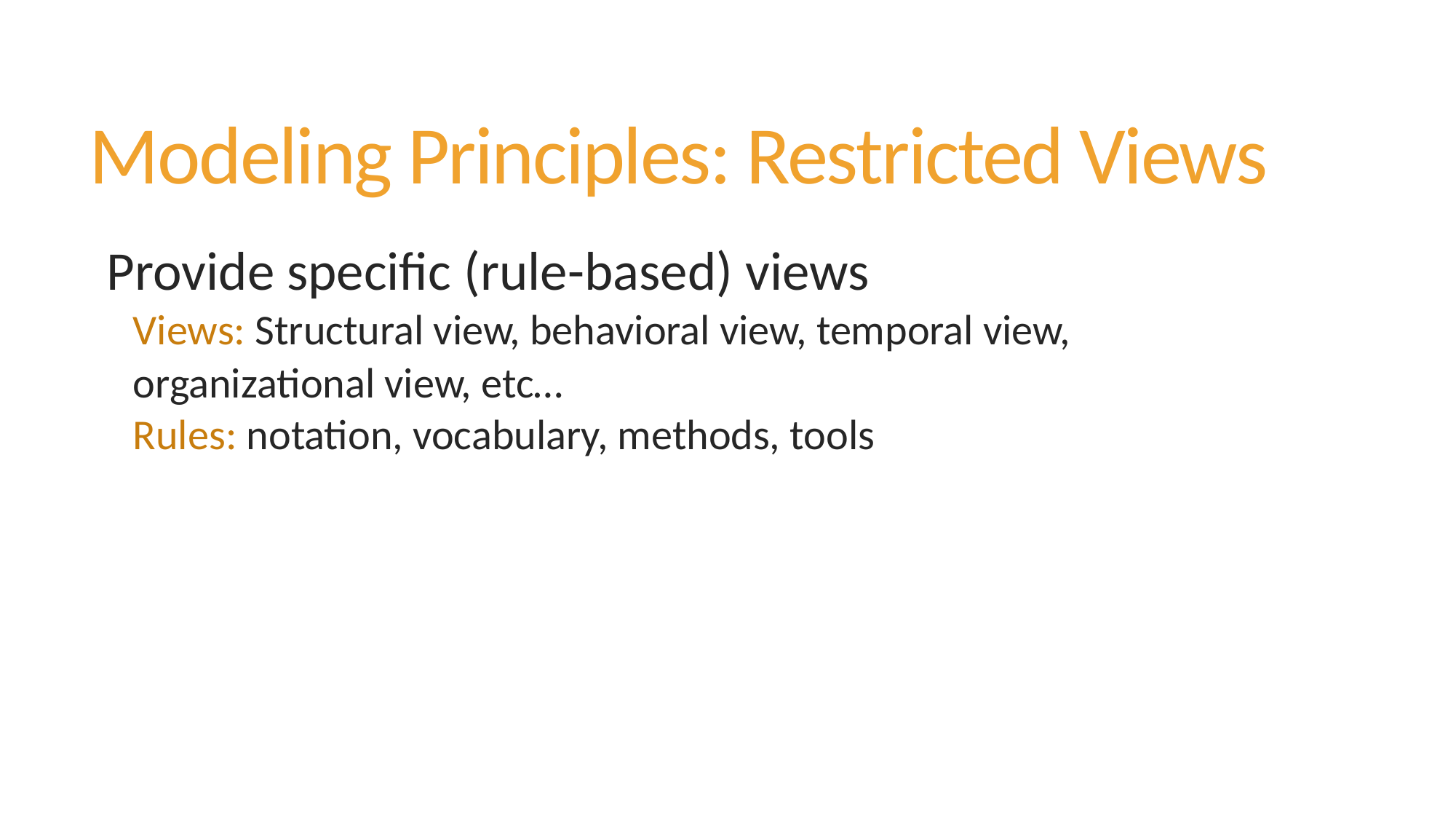

# Modeling Principles: Restricted Views
Provide specific (rule-based) views
Views: Structural view, behavioral view, temporal view,
organizational view, etc…
Rules: notation, vocabulary, methods, tools